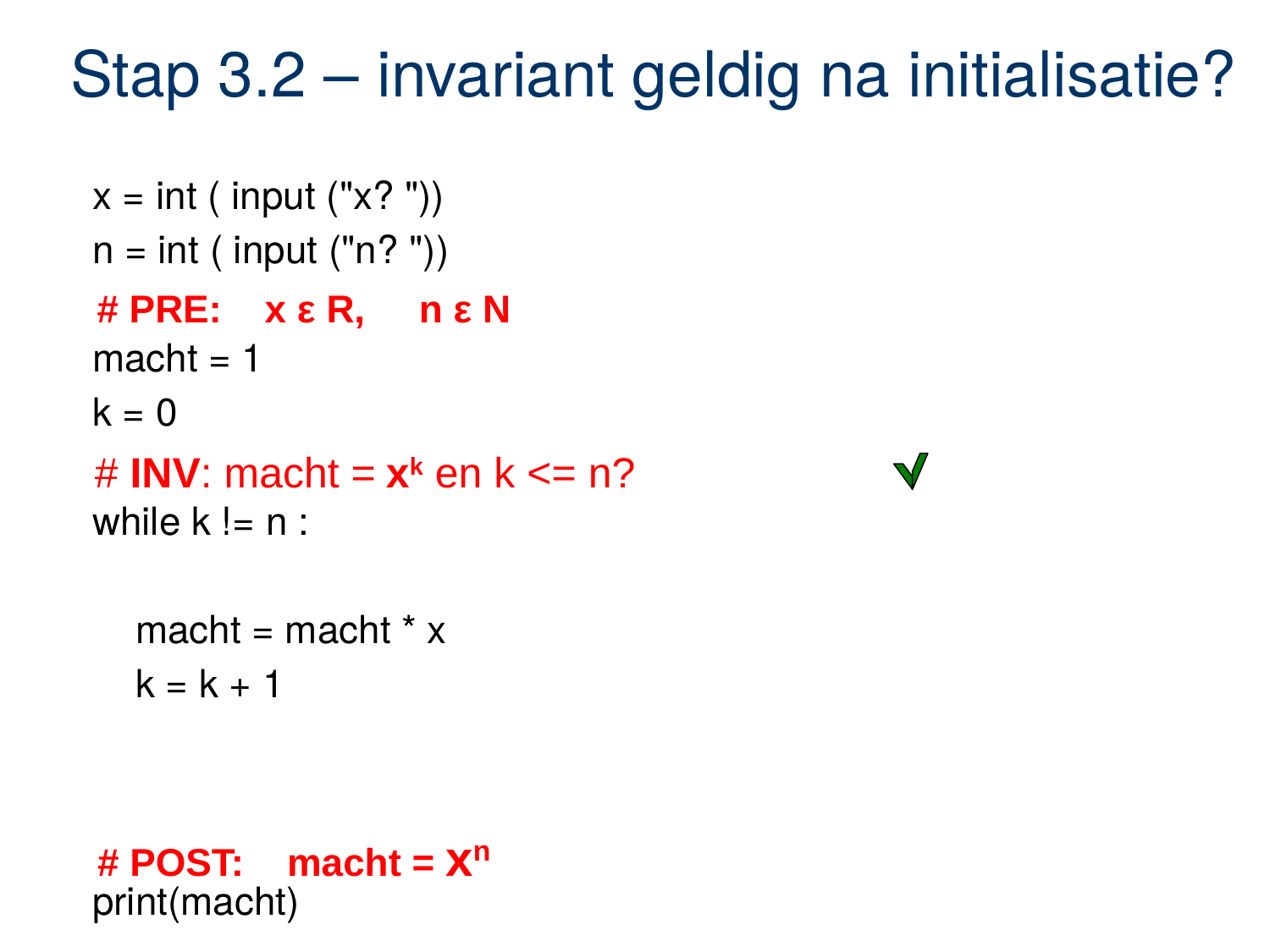

# Stap 3.2 – invariant geldig na initialisatie?
x = int ( input ("x? "))
n = int ( input ("n? "))

macht = 1
k = 0

while k != n :

    macht = macht * x
    k = k + 1

print(macht)

# PRE:    x ε R,     n ε N
# INV: macht = xk en k <= n?

# POST:    macht = xn